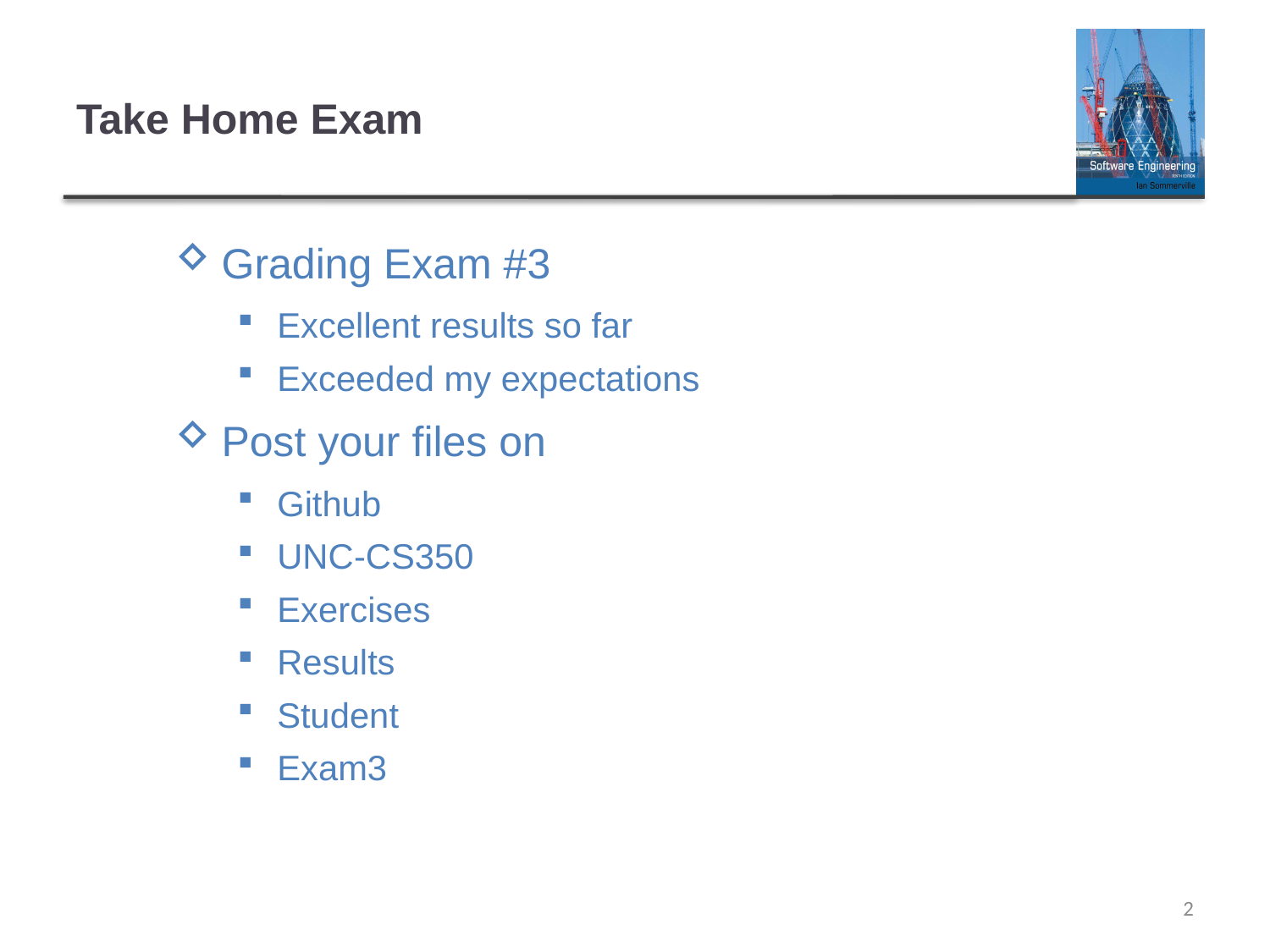

# Take Home Exam
Grading Exam #3
Excellent results so far
Exceeded my expectations
Post your files on
Github
UNC-CS350
Exercises
Results
Student
Exam3

2